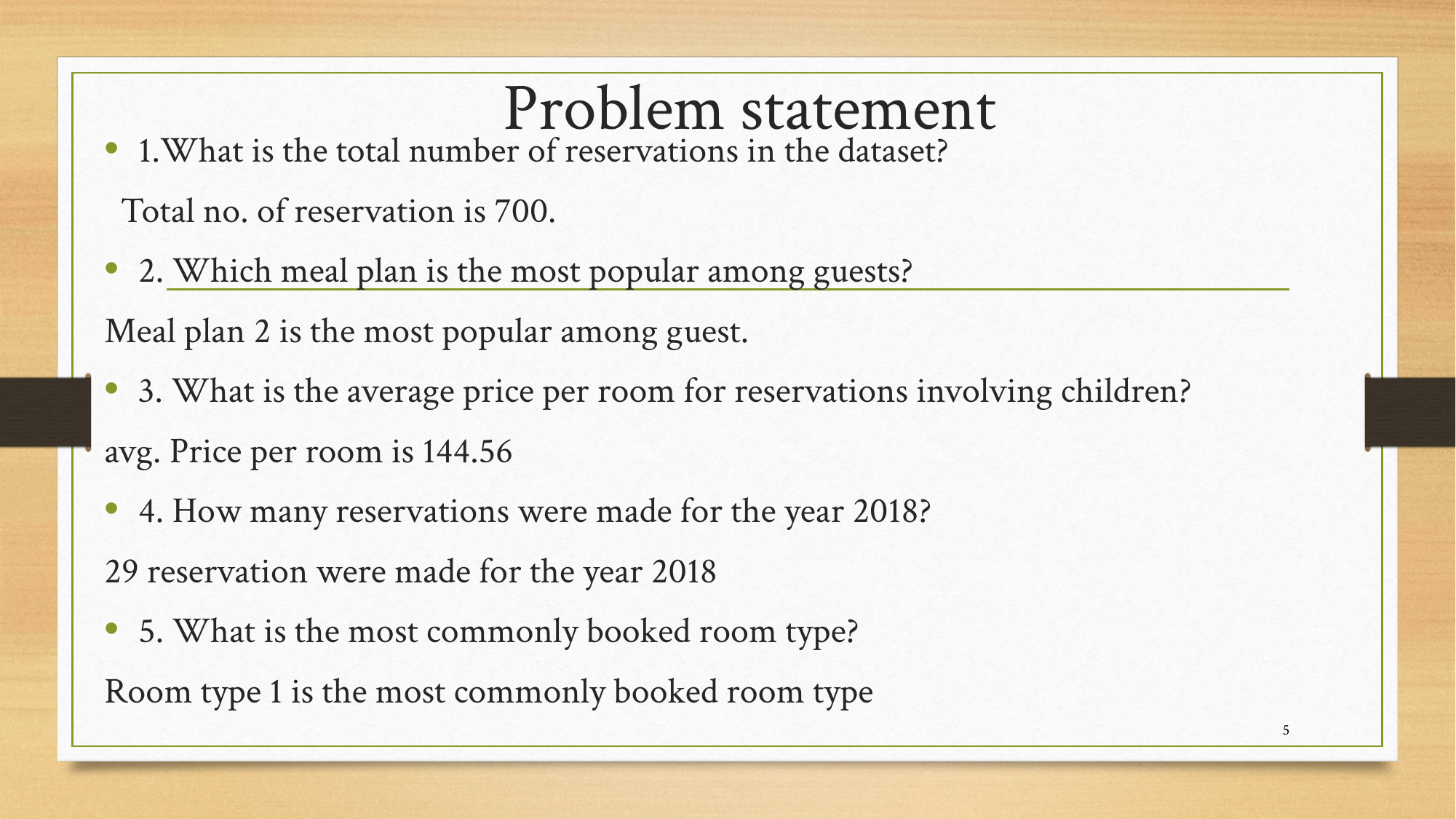

# Problem statement
1.What is the total number of reservations in the dataset?
  Total no. of reservation is 700.
2. Which meal plan is the most popular among guests?
Meal plan 2 is the most popular among guest.
3. What is the average price per room for reservations involving children?
avg. Price per room is 144.56
4. How many reservations were made for the year 2018?
29 reservation were made for the year 2018
5. What is the most commonly booked room type?
Room type 1 is the most commonly booked room type
5